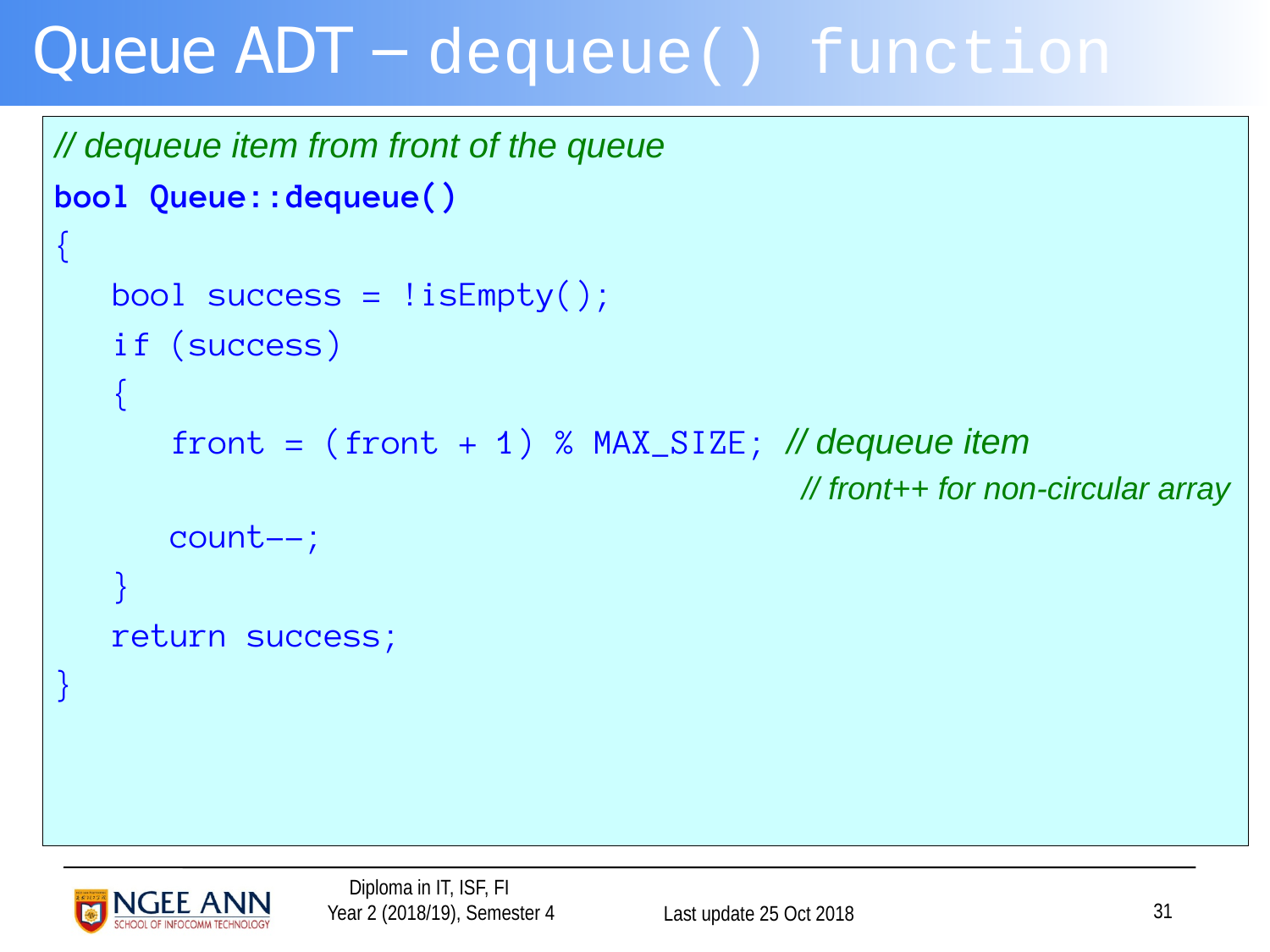

# Queue ADT – dequeue() function
// dequeue item from front of the queue
bool Queue::dequeue()
{
   bool success = !isEmpty();
   if (success)
   {
      front = (front + 1) % MAX_SIZE; // dequeue item
                                                                                    // front++ for non-circular array
      count--;
   }
   return success;
}